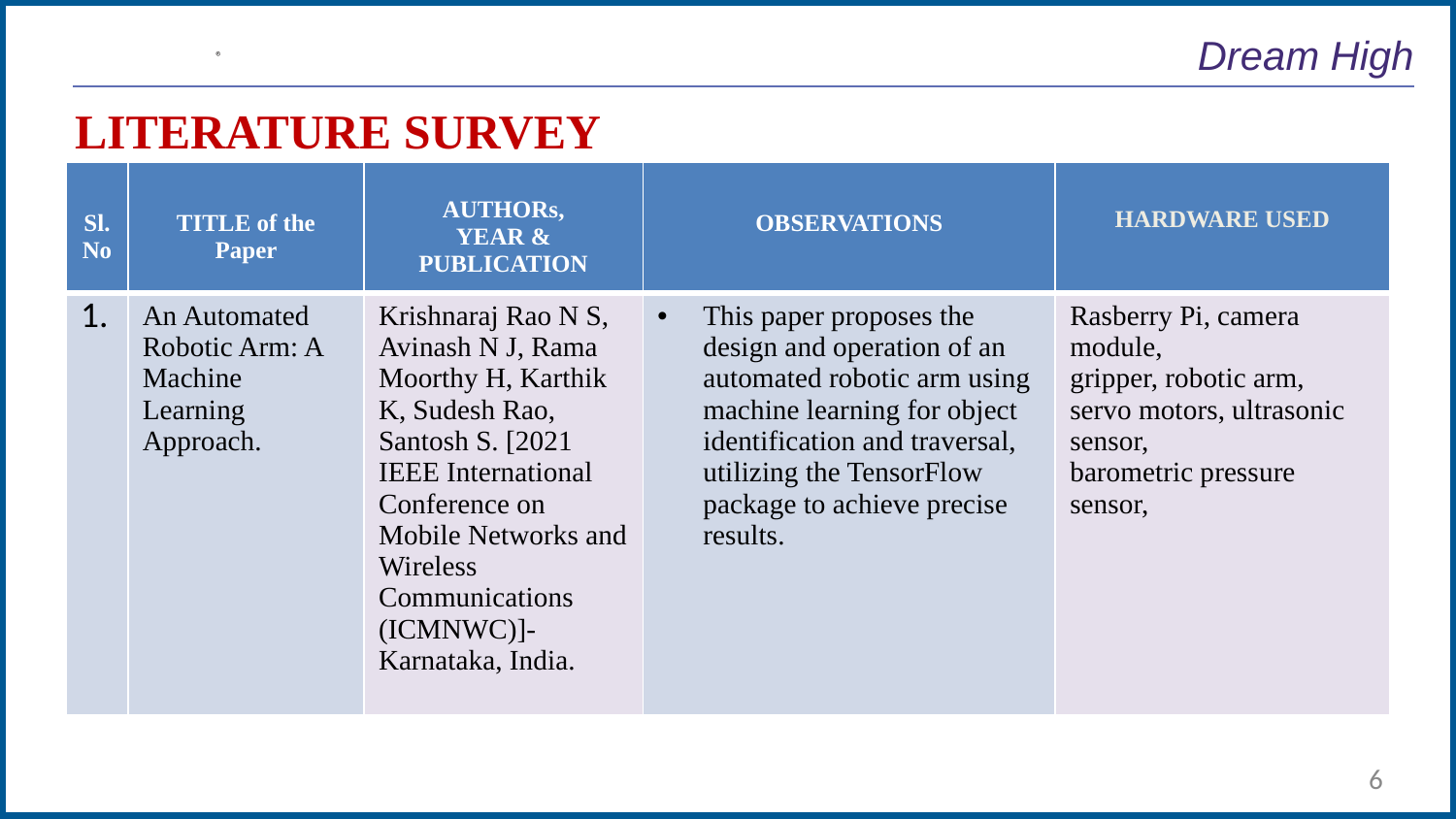

# Dream High

LITERATURE SURVEY
| Sl. No | TITLE of the Paper | AUTHORs, YEAR & PUBLICATION | OBSERVATIONS | HARDWARE USED |
| --- | --- | --- | --- | --- |
| 1. | An Automated Robotic Arm: A Machine Learning Approach. | Krishnaraj Rao N S, Avinash N J, Rama Moorthy H, Karthik K, Sudesh Rao, Santosh S. [2021 IEEE International Conference on Mobile Networks and Wireless Communications (ICMNWC)]-Karnataka, India. | This paper proposes the design and operation of an automated robotic arm using machine learning for object identification and traversal, utilizing the TensorFlow package to achieve precise results. | Rasberry Pi, camera module, gripper, robotic arm, servo motors, ultrasonic sensor, barometric pressure sensor, |
6